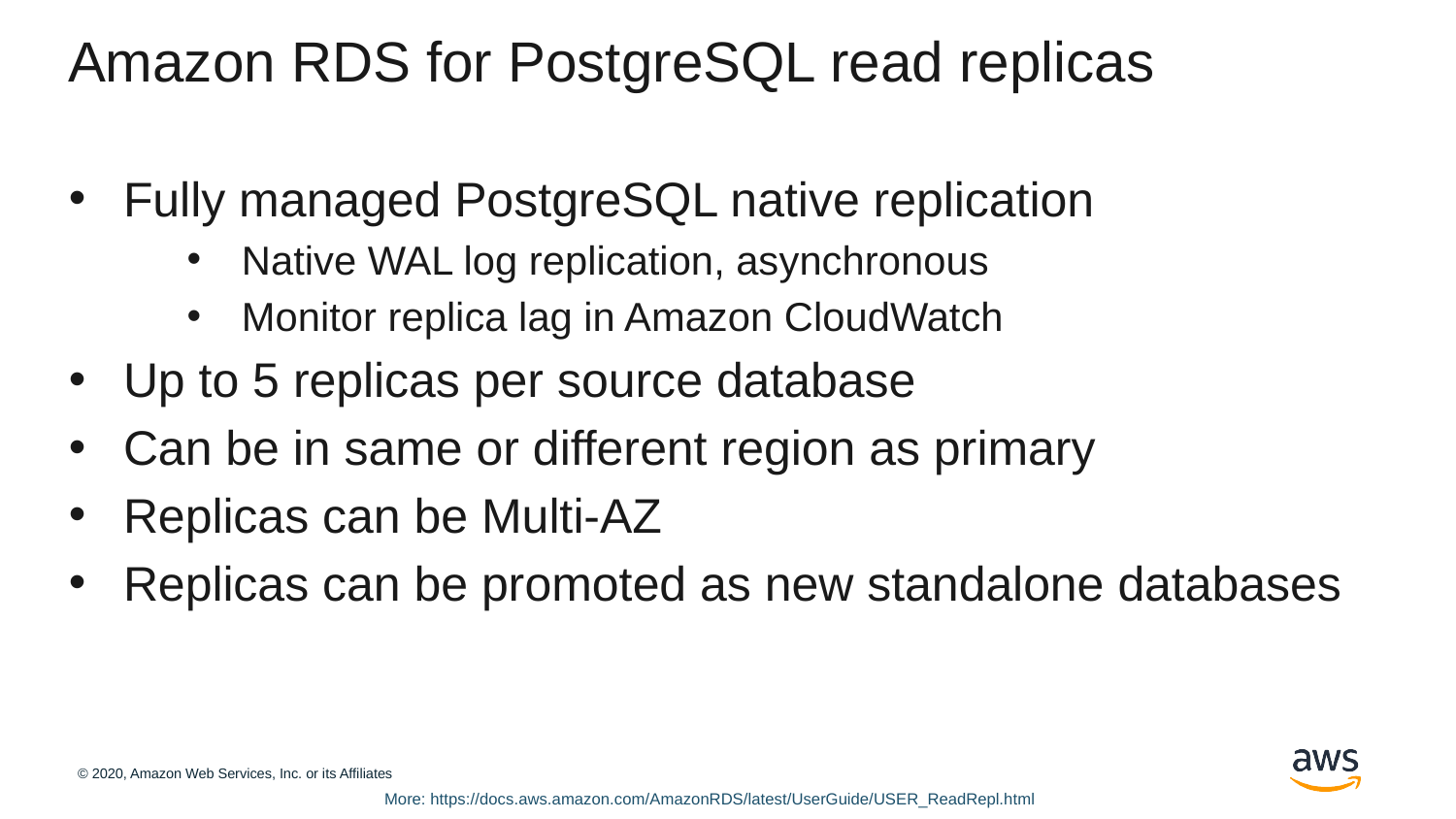

# Amazon RDS for PostgreSQL read replicas
Fully managed PostgreSQL native replication
Native WAL log replication, asynchronous
Monitor replica lag in Amazon CloudWatch
Up to 5 replicas per source database
Can be in same or different region as primary
Replicas can be Multi-AZ
Replicas can be promoted as new standalone databases

More: https://docs.aws.amazon.com/AmazonRDS/latest/UserGuide/USER_ReadRepl.html